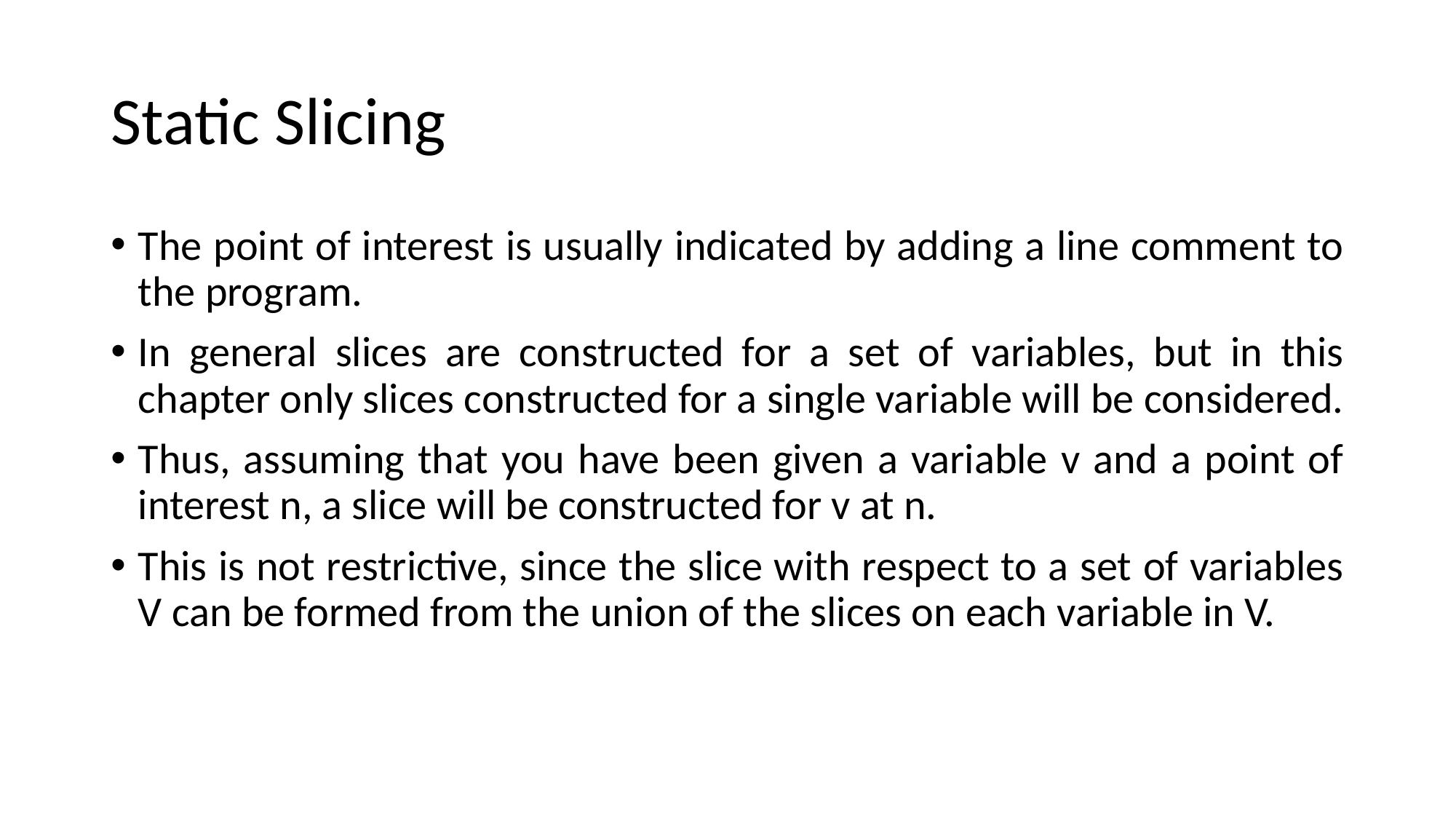

# Static Slicing
The point of interest is usually indicated by adding a line comment to the program.
In general slices are constructed for a set of variables, but in this chapter only slices constructed for a single variable will be considered.
Thus, assuming that you have been given a variable v and a point of interest n, a slice will be constructed for v at n.
This is not restrictive, since the slice with respect to a set of variables V can be formed from the union of the slices on each variable in V.